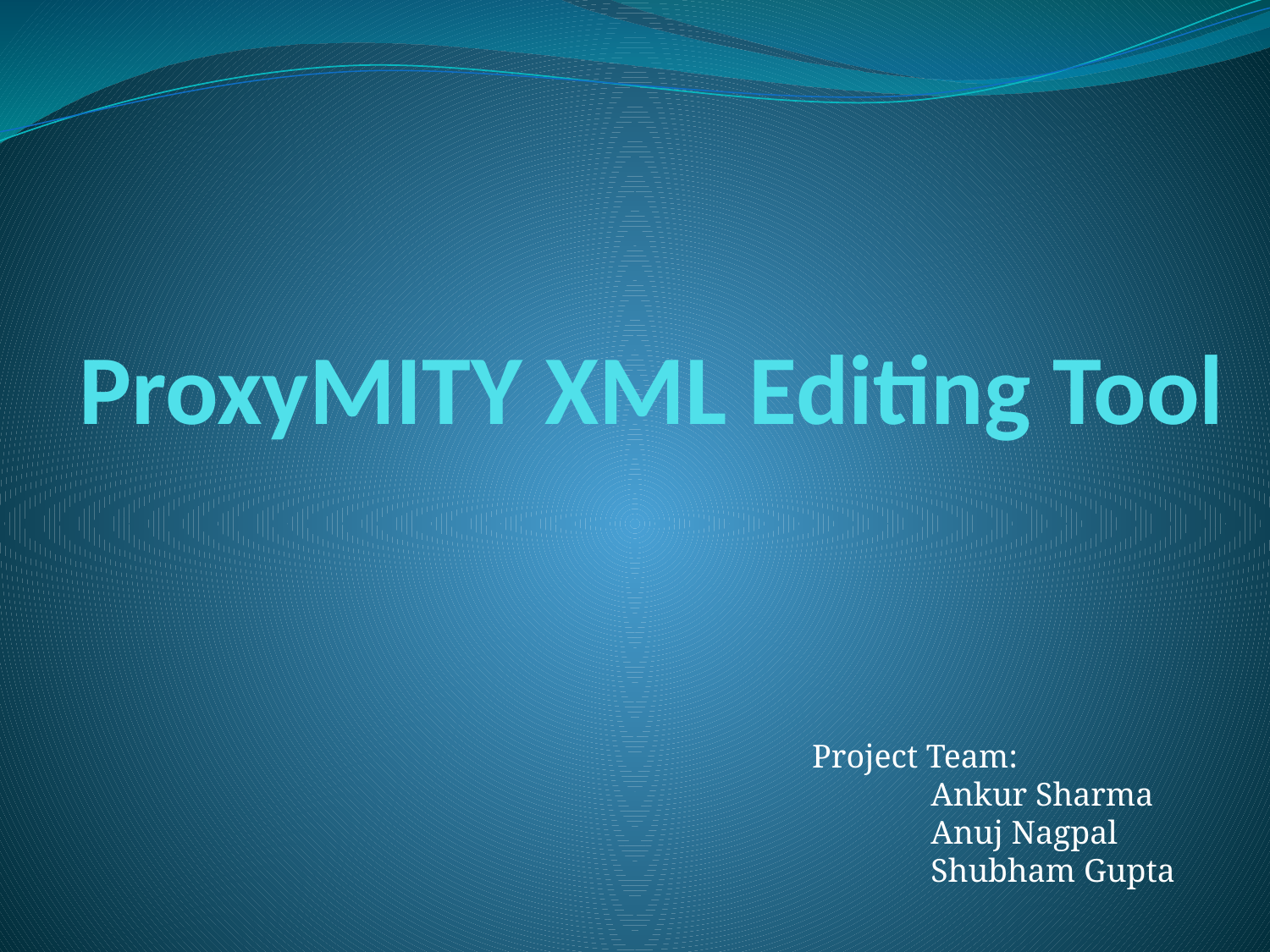

# ProxyMITY XML Editing Tool

  Project Team:
 	 Ankur Sharma
 	 Anuj Nagpal
  	 Shubham Gupta